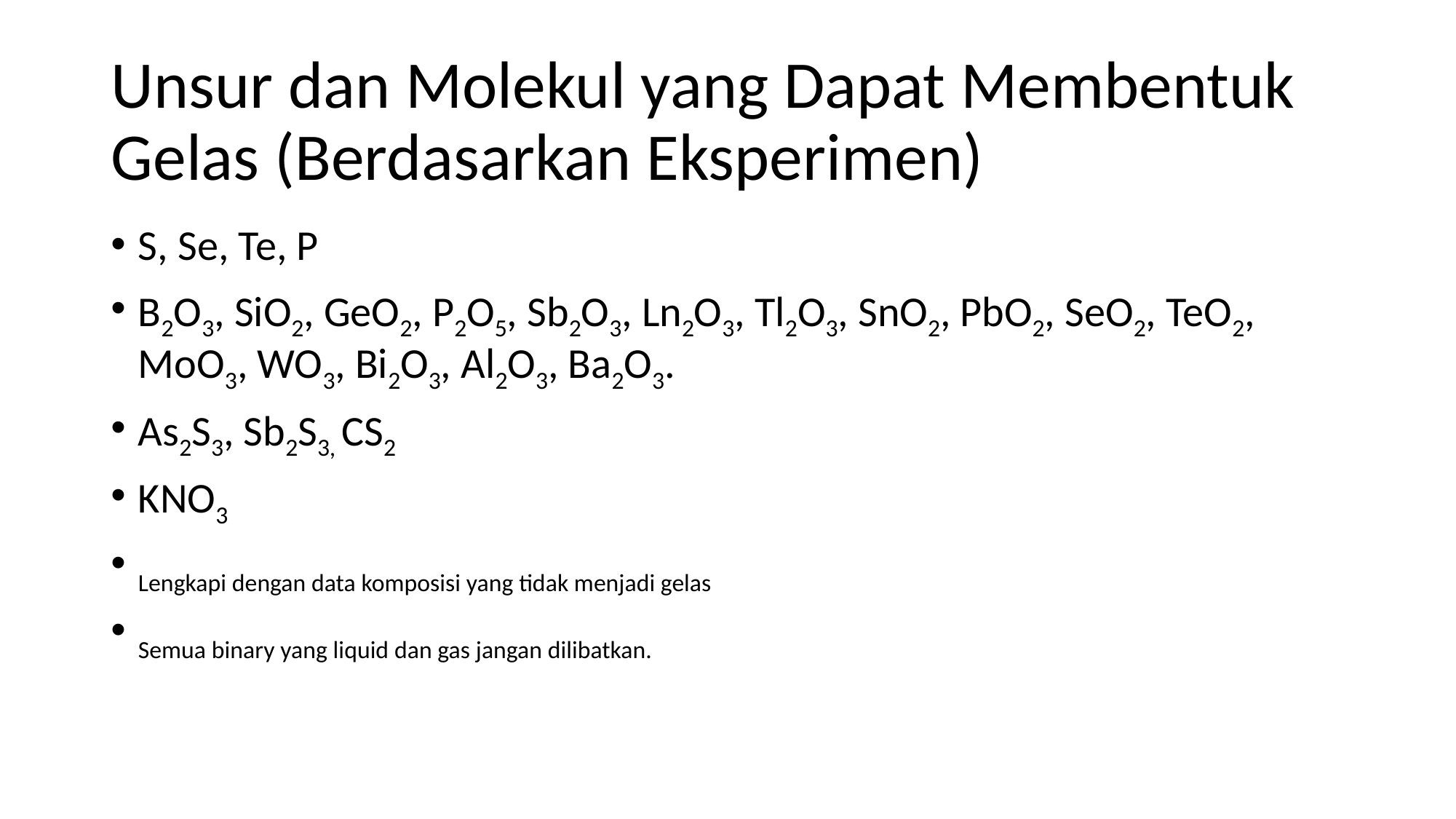

# Unsur dan Molekul yang Dapat Membentuk Gelas (Berdasarkan Eksperimen)
S, Se, Te, P
B2O3, SiO2, GeO2, P2O5, Sb2O3, Ln2O3, Tl2O3, SnO2, PbO2, SeO2, TeO2, MoO3, WO3, Bi2O3, Al2O3, Ba2O3.
As2S3, Sb2S3, CS2
KNO3
Lengkapi dengan data komposisi yang tidak menjadi gelas
Semua binary yang liquid dan gas jangan dilibatkan.